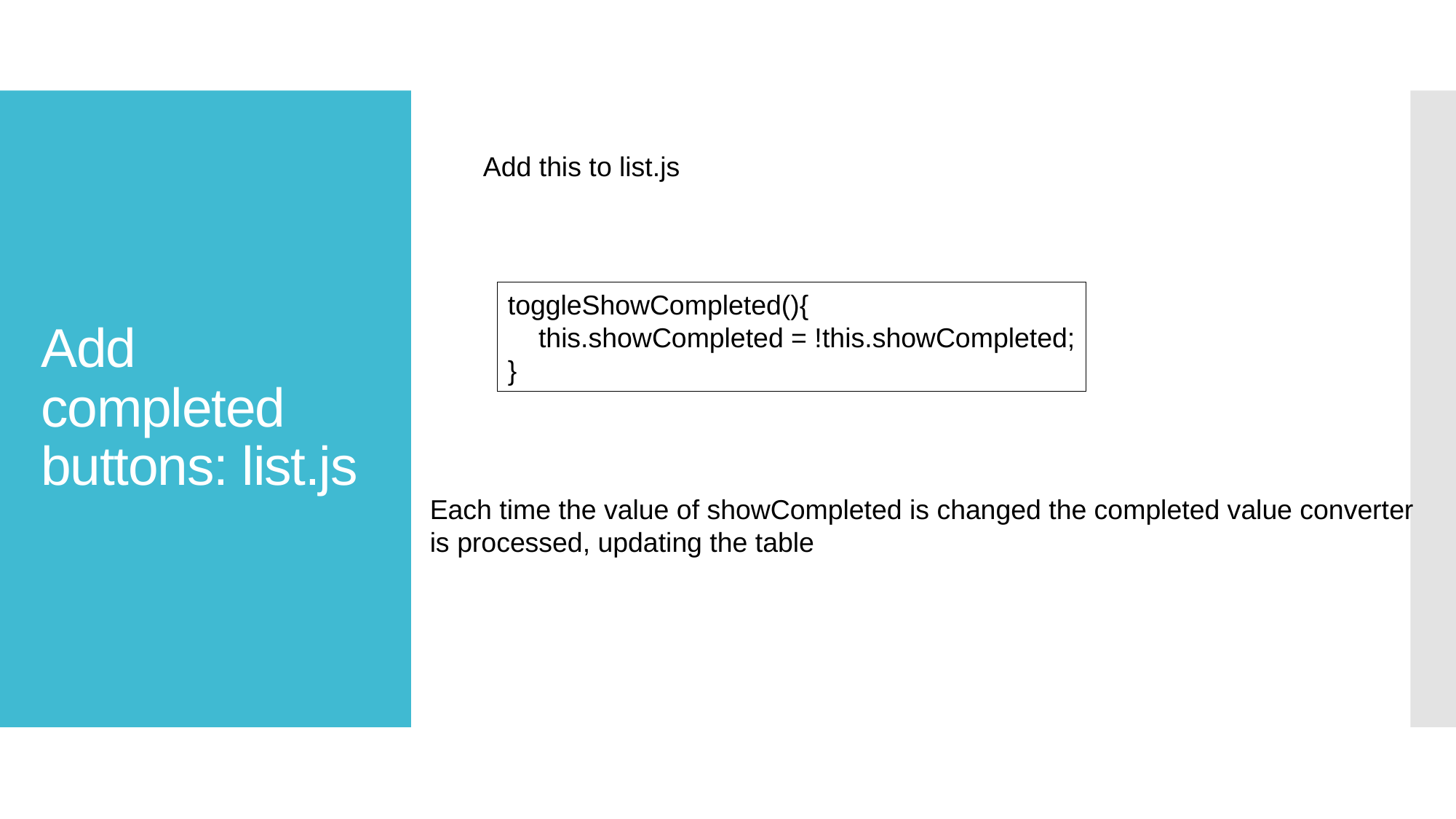

# Add completed buttons: list.js
Add this to list.js
toggleShowCompleted(){
    this.showCompleted = !this.showCompleted;
}
Each time the value of showCompleted is changed the completed value converter
is processed, updating the table